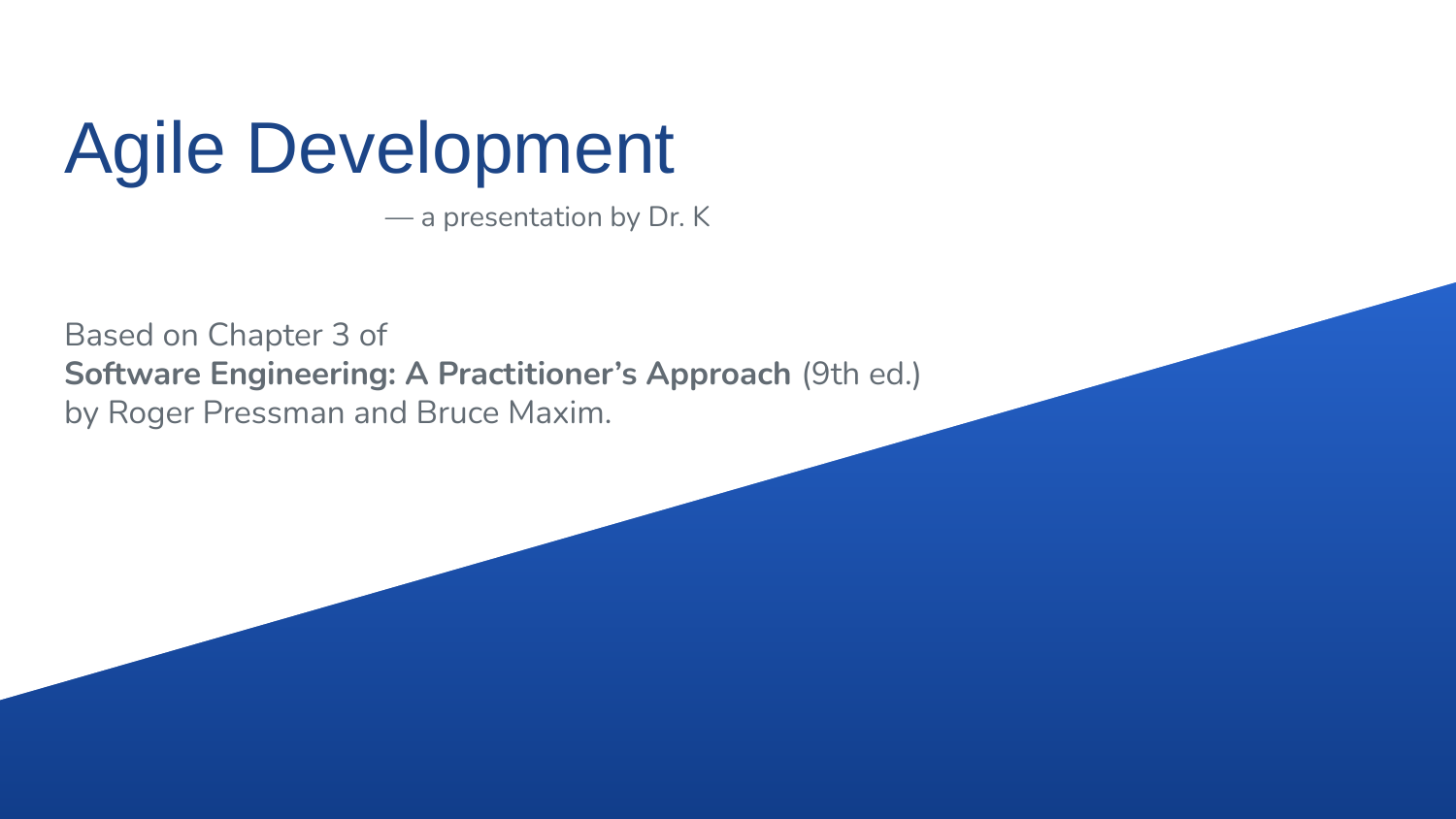

# Agile Development
— a presentation by Dr. K
Based on Chapter 3 of
Software Engineering: A Practitioner’s Approach (9th ed.)
by Roger Pressman and Bruce Maxim.